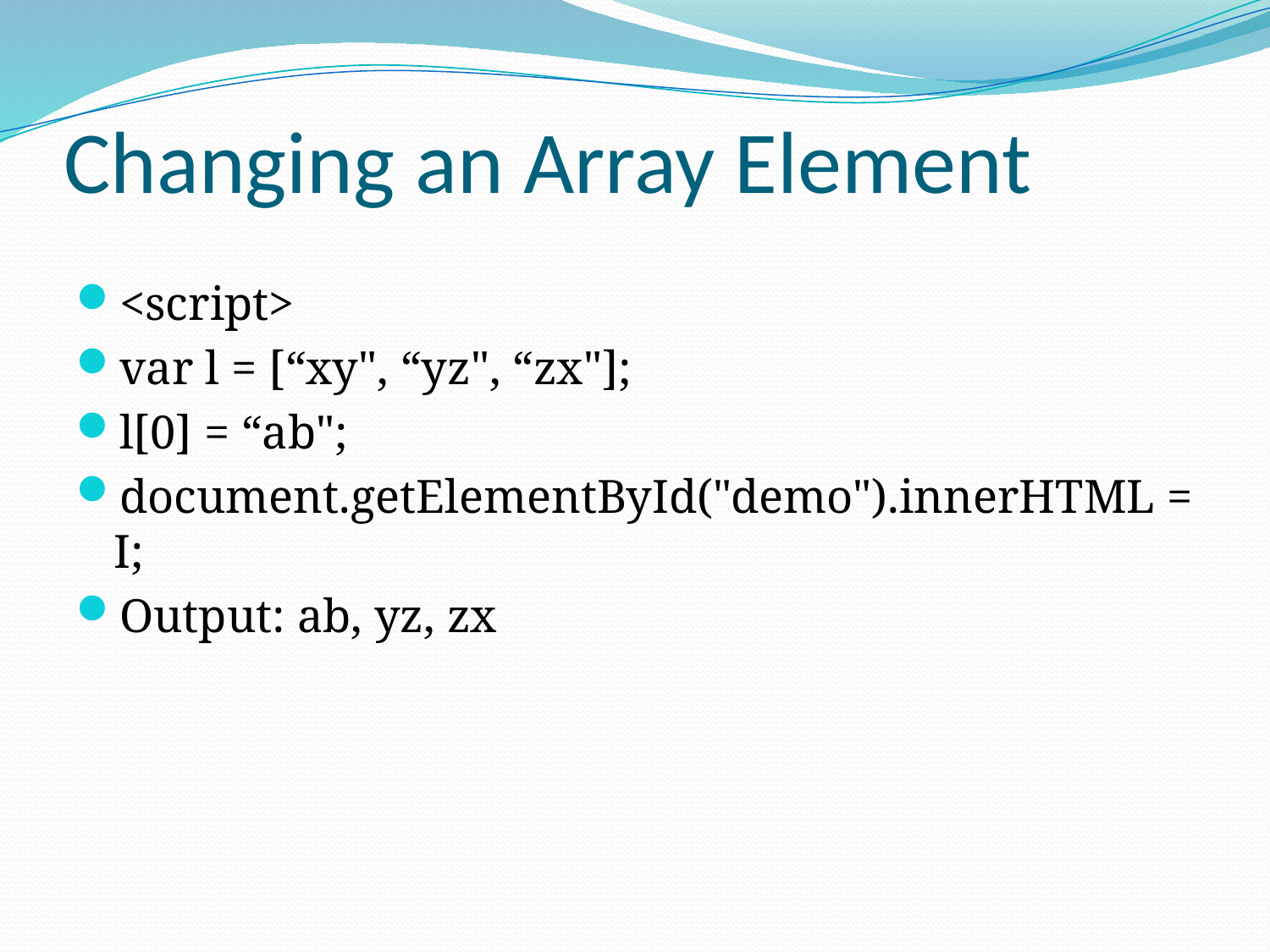

# Changing an Array Element
<script>
var l = [“xy", “yz", “zx"];
l[0] = “ab";
document.getElementById("demo").innerHTML = I;
Output: ab, yz, zx